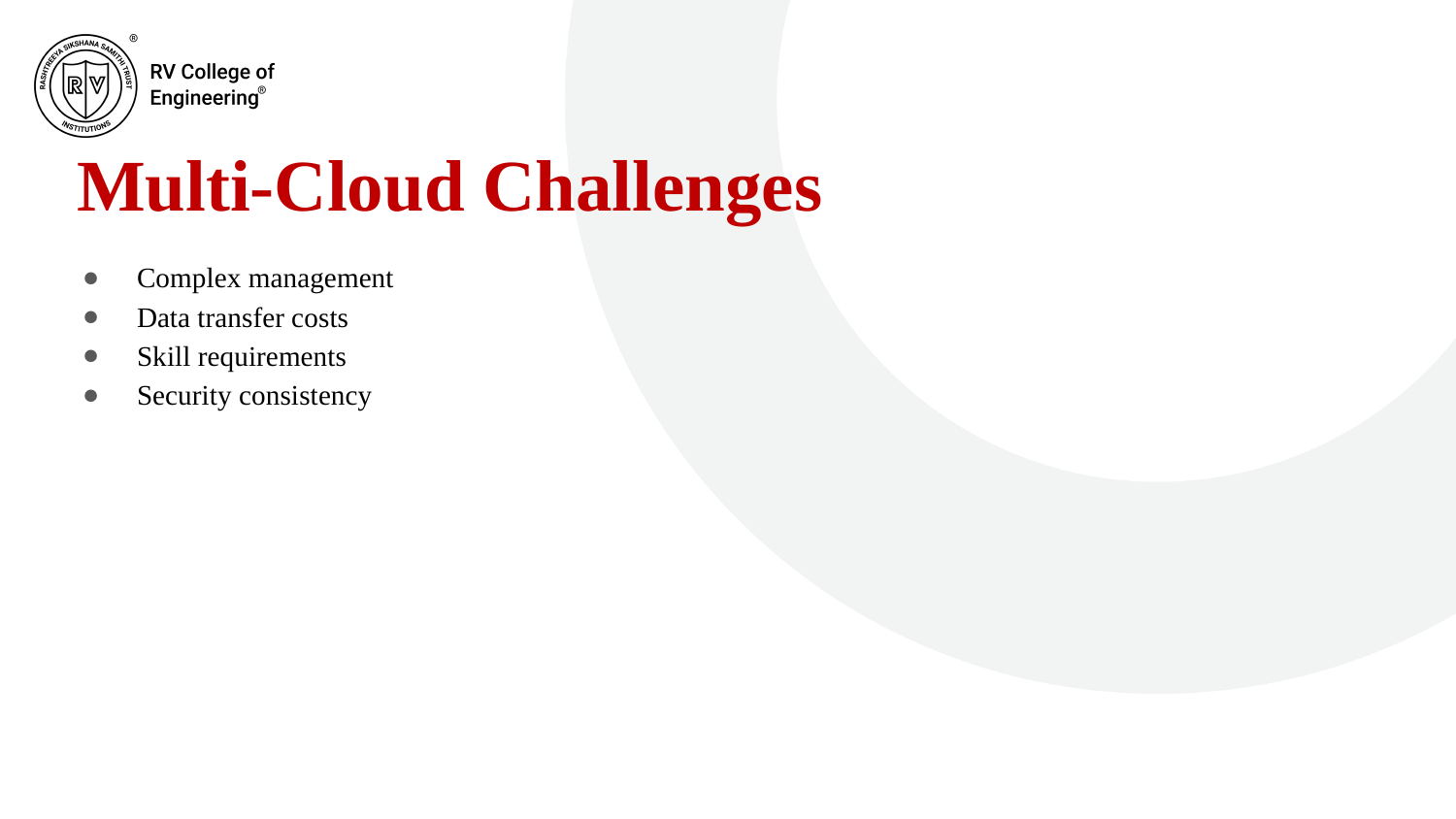

# Multi-Cloud Challenges
Complex management
Data transfer costs
Skill requirements
Security consistency